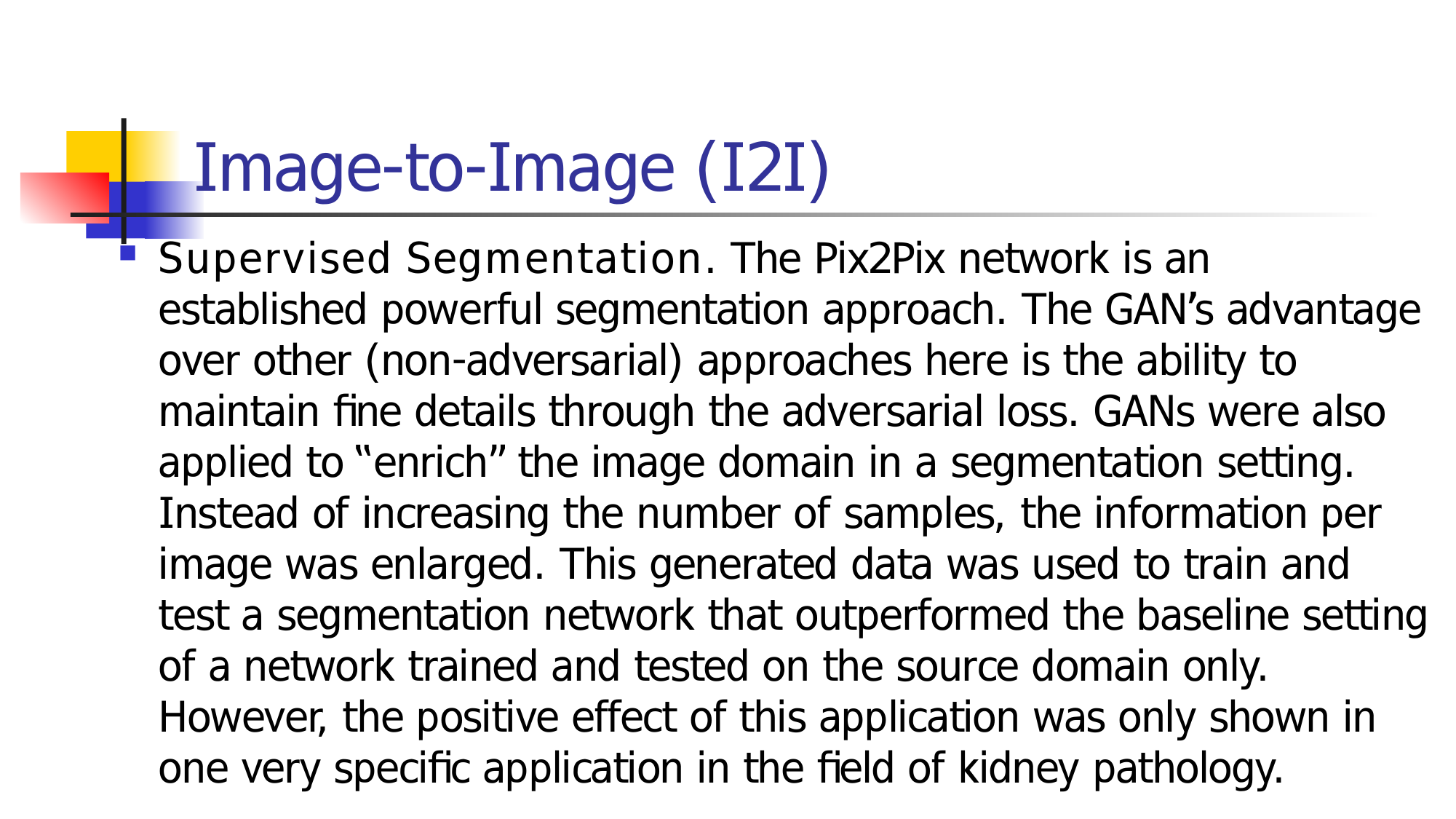

# Image-to-Image (I2I)
Supervised Segmentation. The Pix2Pix network is an established powerful segmentation approach. The GAN’s advantage over other (non-adversarial) approaches here is the ability to maintain fine details through the adversarial loss. GANs were also applied to “enrich” the image domain in a segmentation setting. Instead of increasing the number of samples, the information per image was enlarged. This generated data was used to train and test a segmentation network that outperformed the baseline setting of a network trained and tested on the source domain only. However, the positive effect of this application was only shown in one very specific application in the field of kidney pathology.